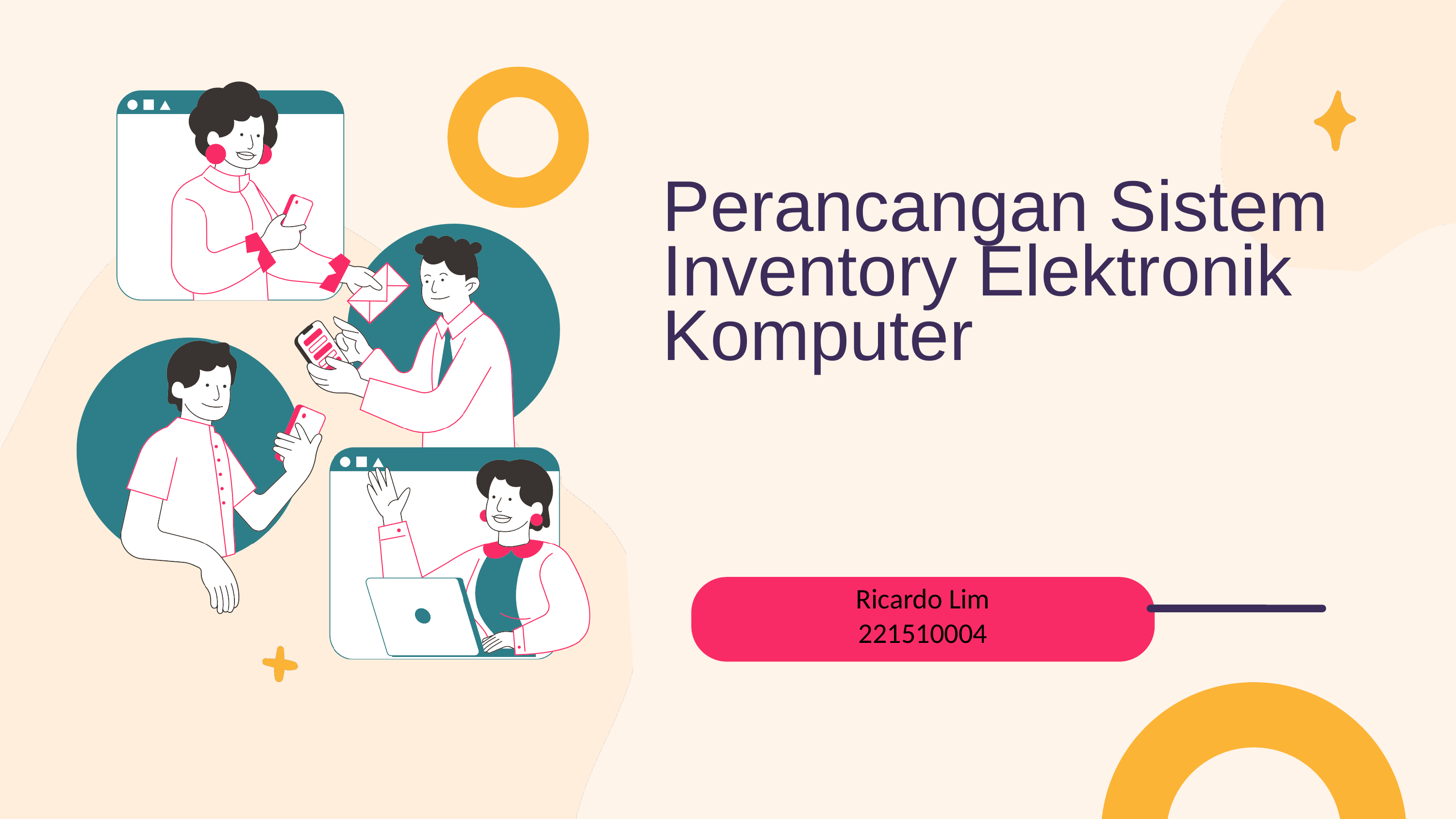

Perancangan Sistem Inventory Elektronik Komputer

Ricardo Lim
221510004